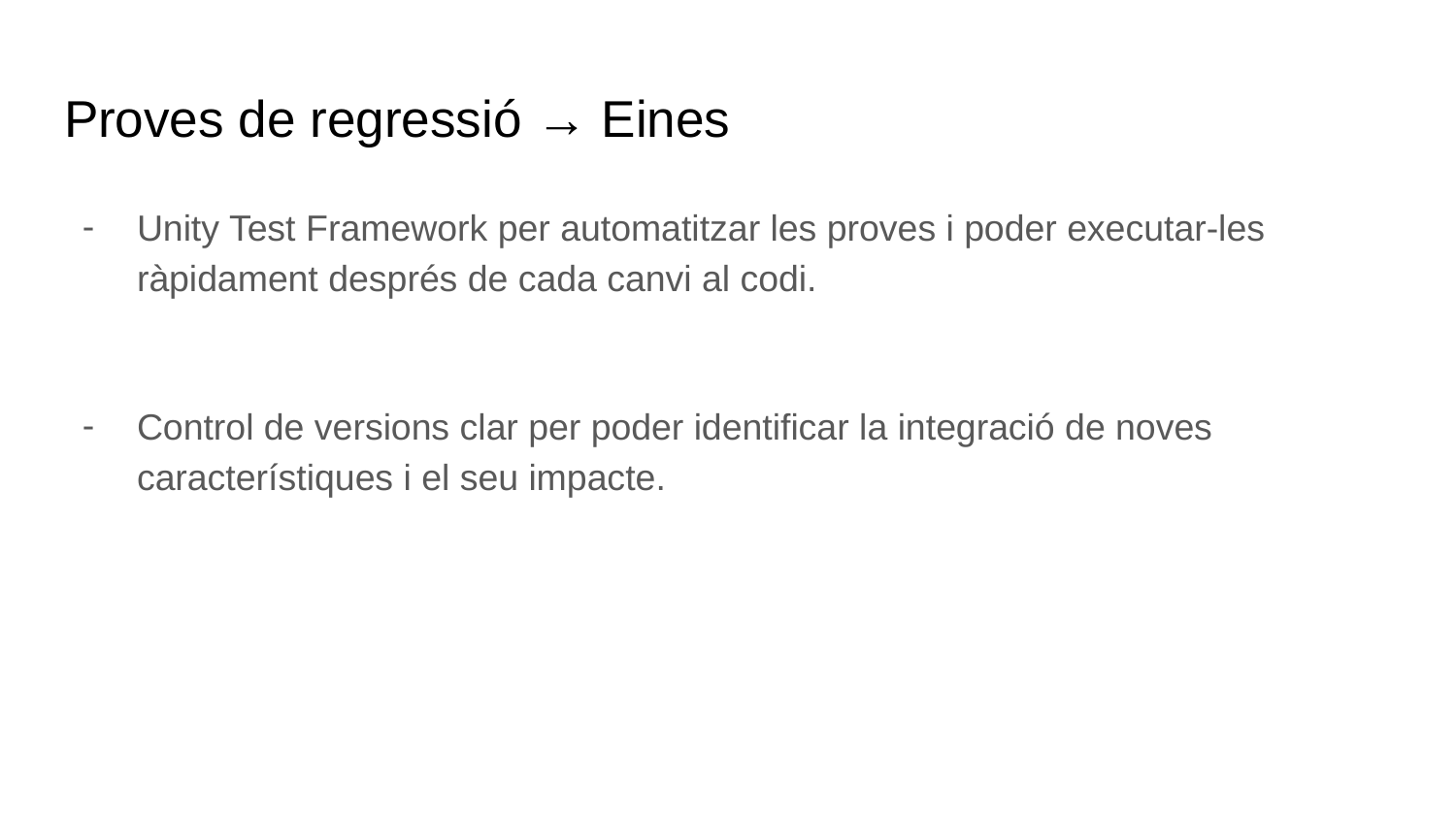

# Proves de regressió → Eines
Unity Test Framework per automatitzar les proves i poder executar-les ràpidament després de cada canvi al codi.

Control de versions clar per poder identificar la integració de noves característiques i el seu impacte.